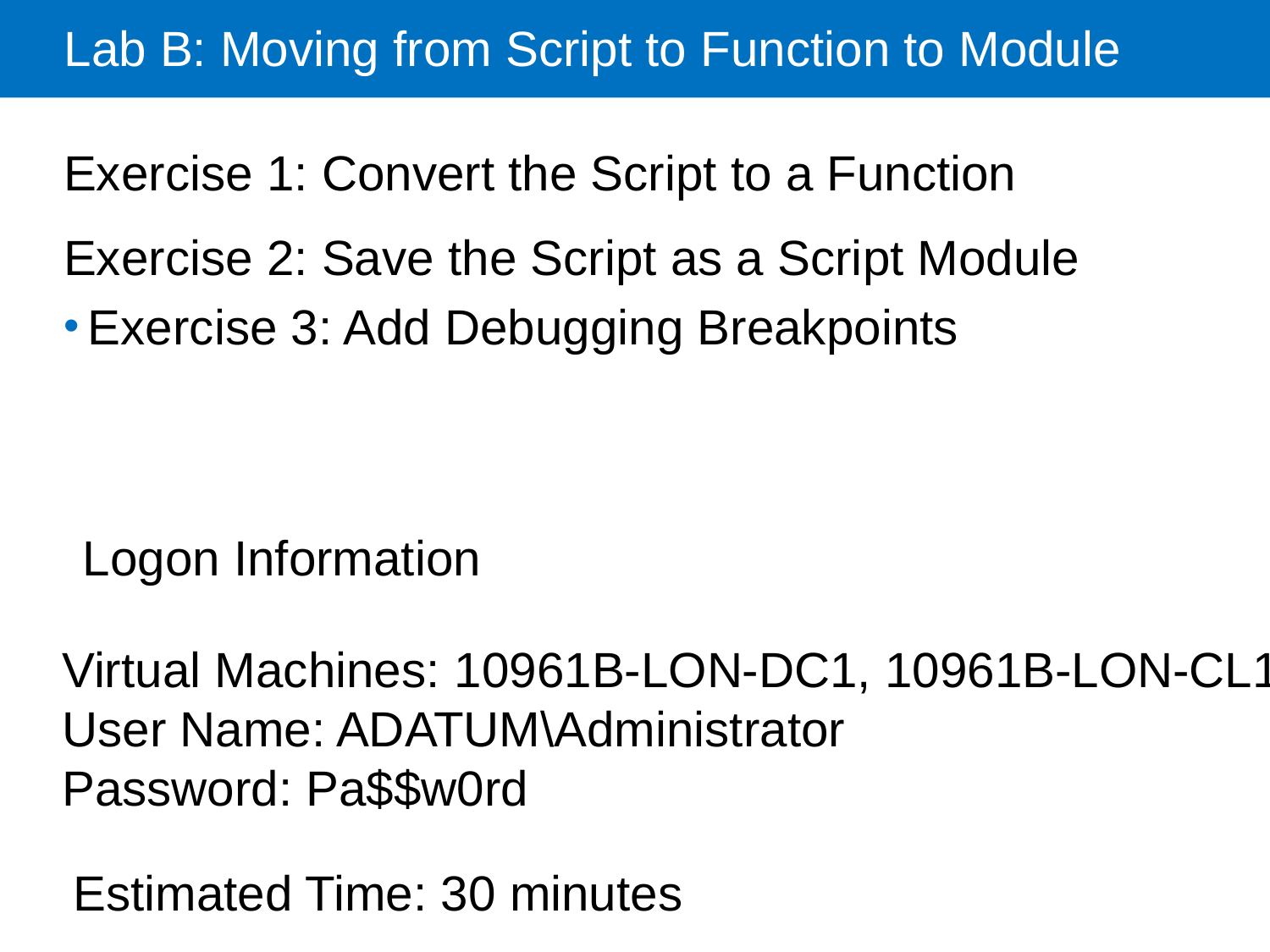

# Lab B: Moving from Script to Function to Module
Exercise 1: Convert the Script to a Function
Exercise 2: Save the Script as a Script Module
Exercise 3: Add Debugging Breakpoints
Logon Information

Virtual Machines: 10961B-LON-DC1, 10961B-LON-CL1
User Name: ADATUM\Administrator
Password: Pa$$w0rd

Estimated Time: 30 minutes